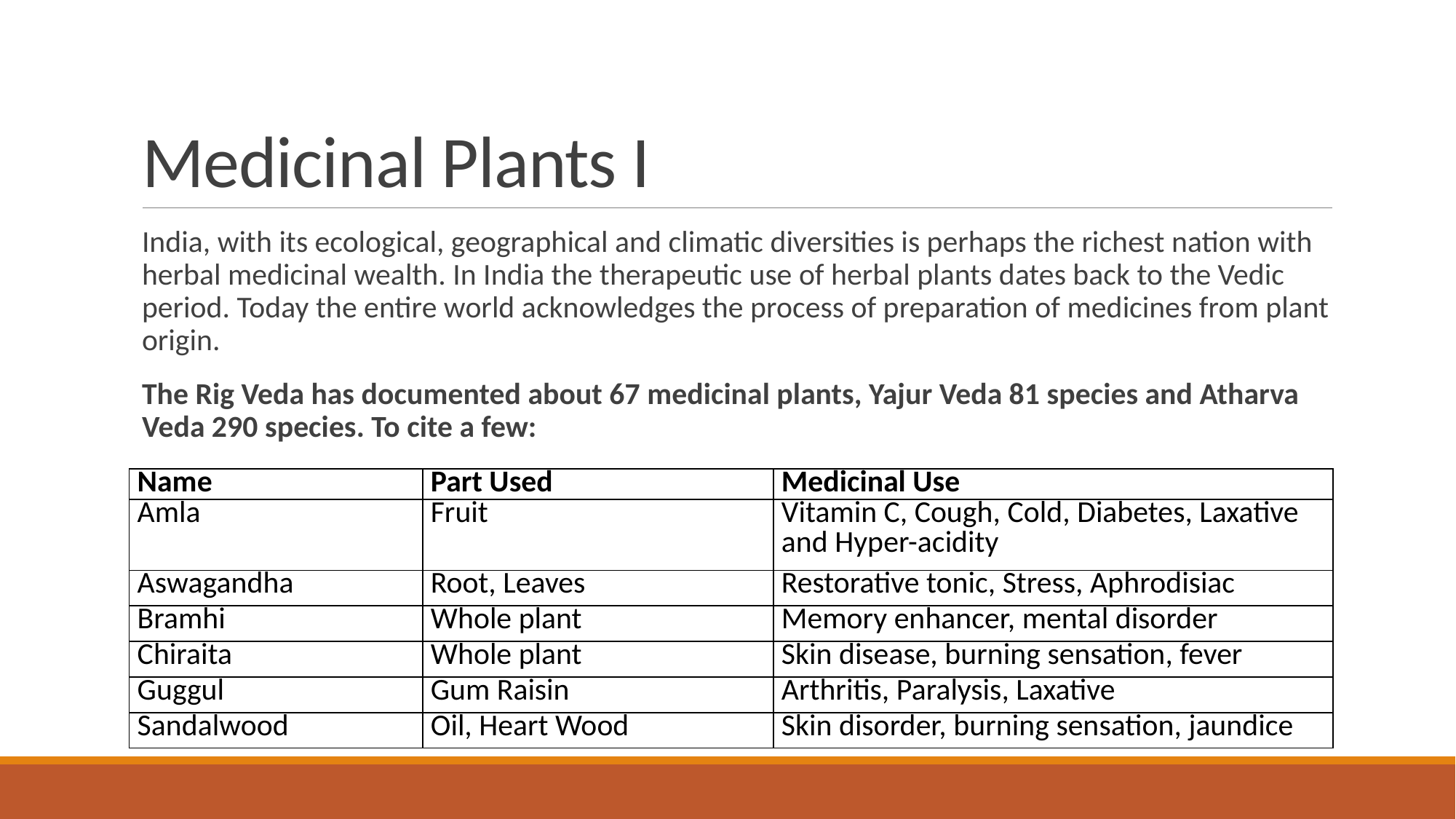

# Medicinal Plants I
India, with its ecological, geographical and climatic diversities is perhaps the richest nation with herbal medicinal wealth. In India the therapeutic use of herbal plants dates back to the Vedic period. Today the entire world acknowledges the process of preparation of medicines from plant origin.
The Rig Veda has documented about 67 medicinal plants, Yajur Veda 81 species and Atharva Veda 290 species. To cite a few:

| Name | Part Used | Medicinal Use |
| --- | --- | --- |
| Amla | Fruit | Vitamin C, Cough, Cold, Diabetes, Laxative and Hyper-acidity |
| Aswagandha | Root, Leaves | Restorative tonic, Stress, Aphrodisiac |
| Bramhi | Whole plant | Memory enhancer, mental disorder |
| Chiraita | Whole plant | Skin disease, burning sensation, fever |
| Guggul | Gum Raisin | Arthritis, Paralysis, Laxative |
| Sandalwood | Oil, Heart Wood | Skin disorder, burning sensation, jaundice |